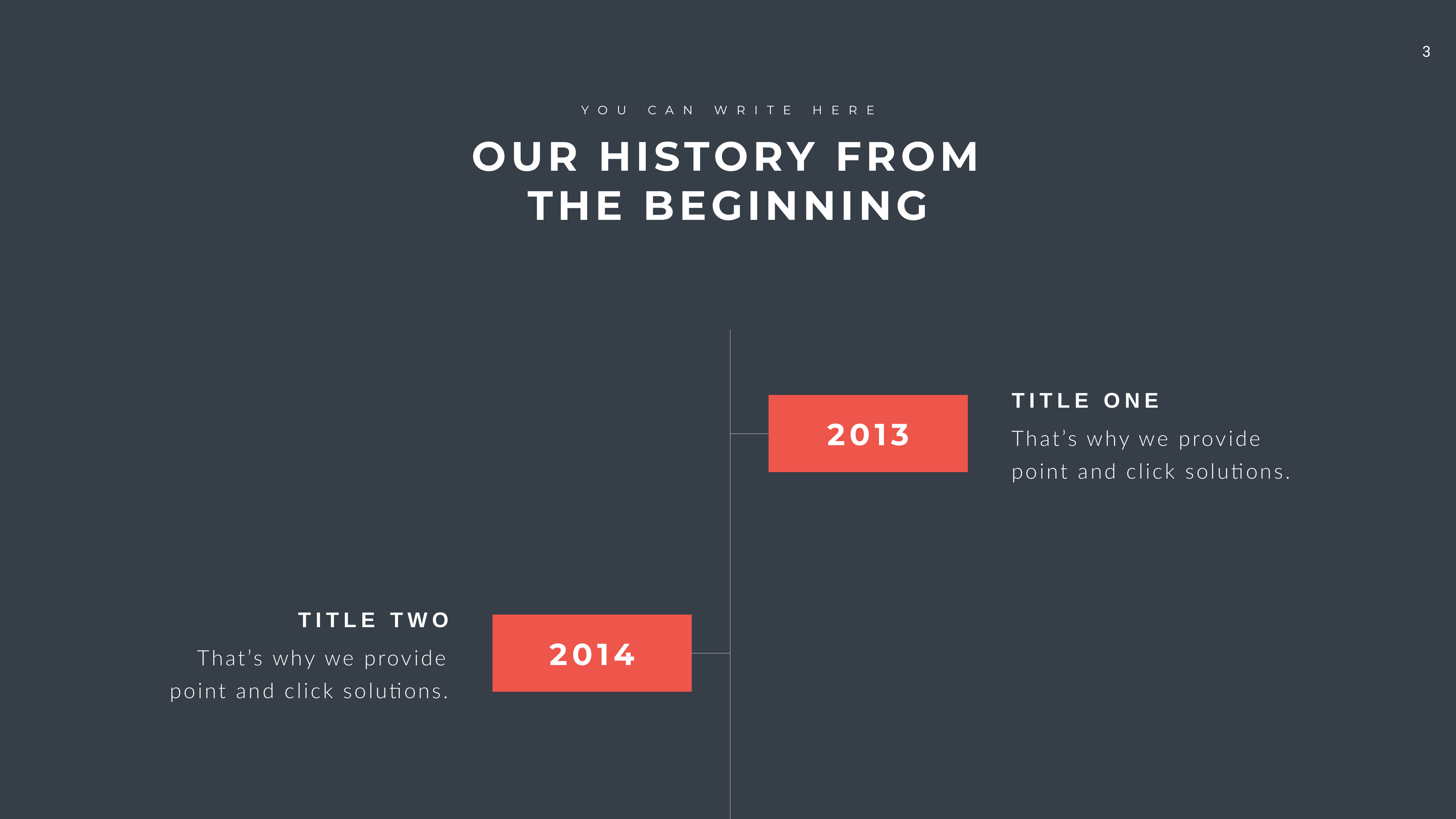

YOU CAN WRITE HERE
OUR HISTORY FROM THE BEGINNING
TITLE ONE
That’s why we provide point and click solutions.

2013
TITLE TWO
That’s why we provide point and click solutions.

2014